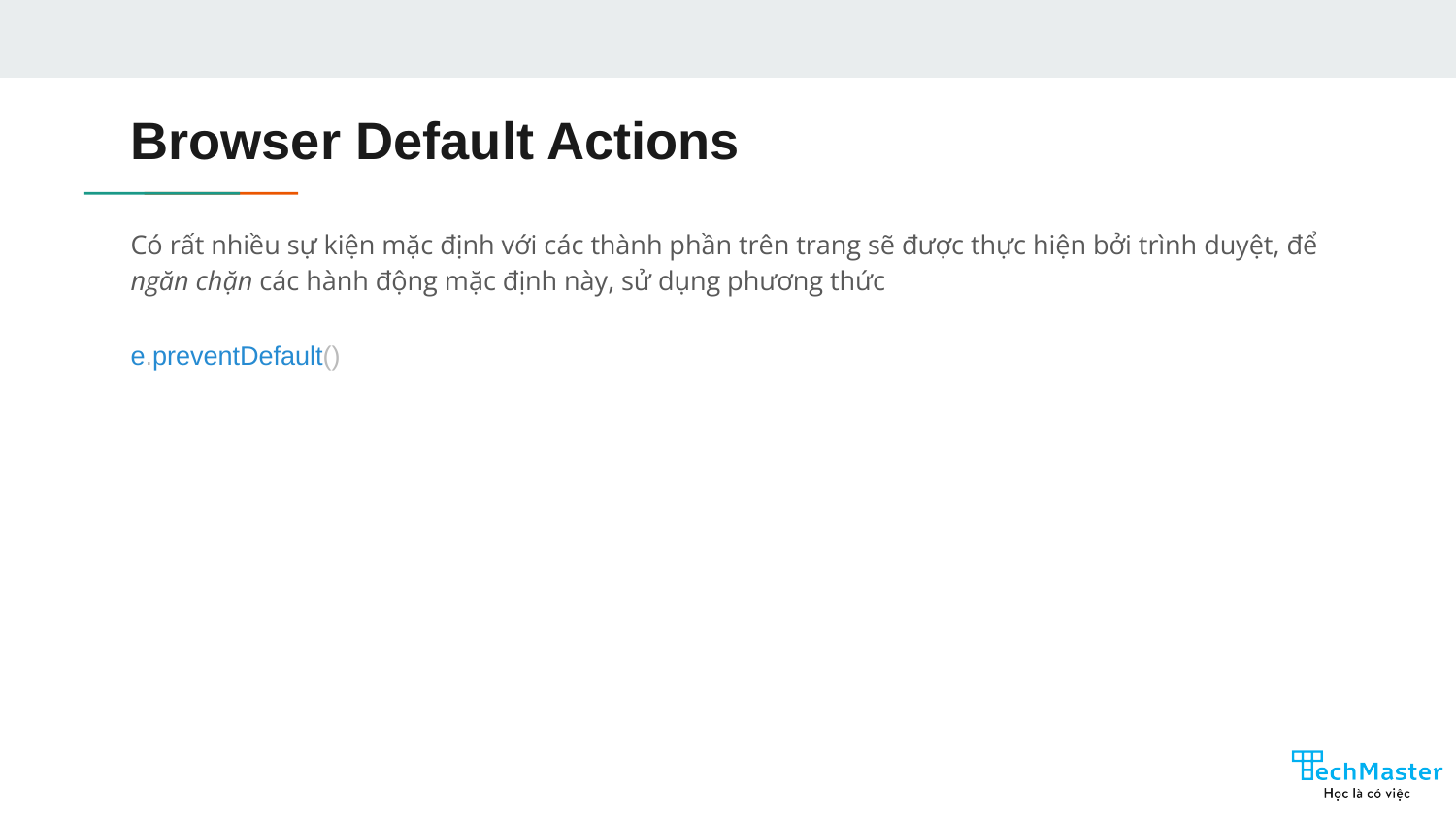

# Browser Default Actions
Có rất nhiều sự kiện mặc định với các thành phần trên trang sẽ được thực hiện bởi trình duyệt, để ngăn chặn các hành động mặc định này, sử dụng phương thức
e.preventDefault()